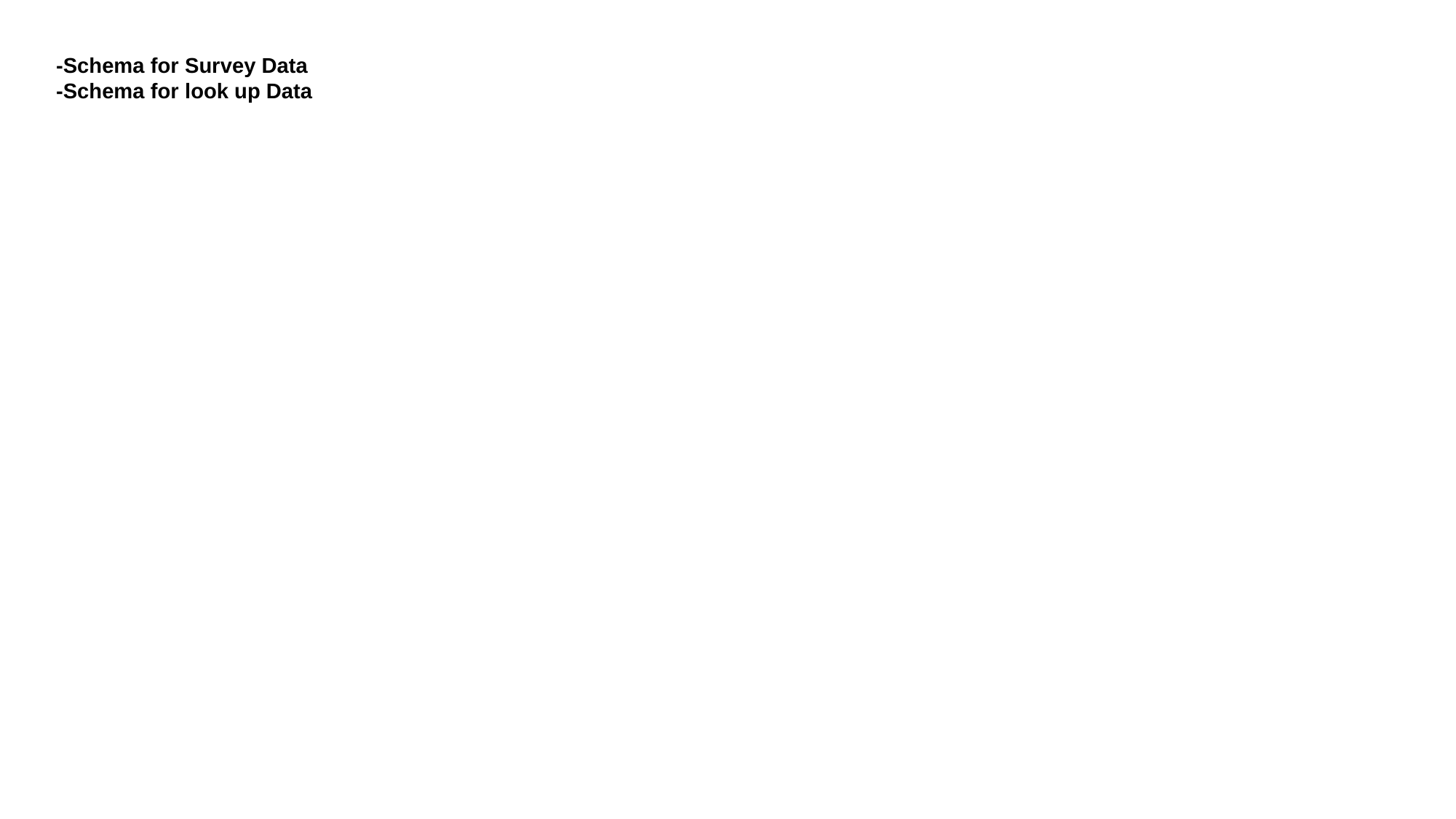

-Schema for Survey Data
-Schema for look up Data